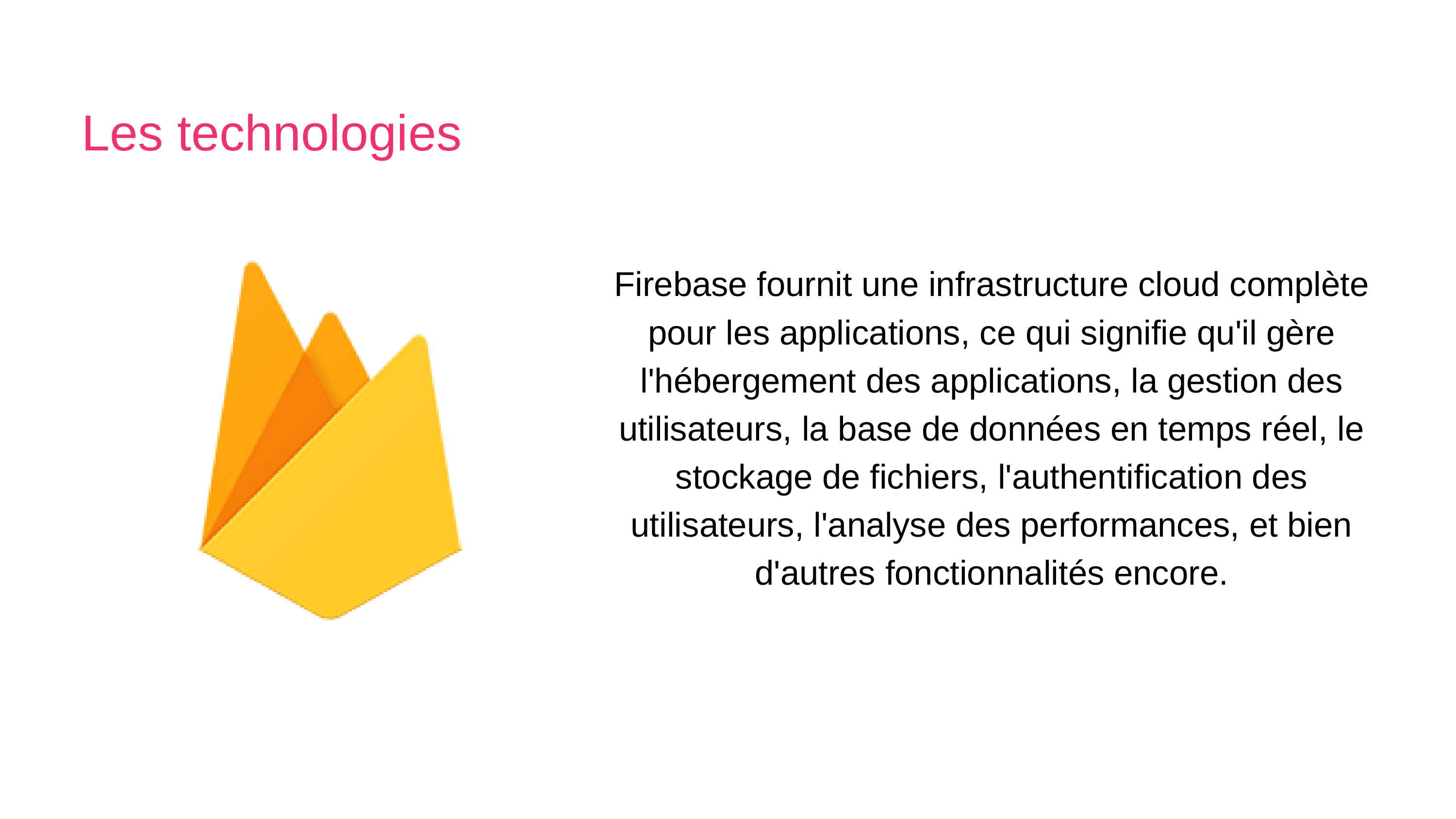

Les technologies

Firebase fournit une infrastructure cloud complète pour les applications, ce qui signifie qu'il gère l'hébergement des applications, la gestion des utilisateurs, la base de données en temps réel, le stockage de fichiers, l'authentification des utilisateurs, l'analyse des performances, et bien d'autres fonctionnalités encore.